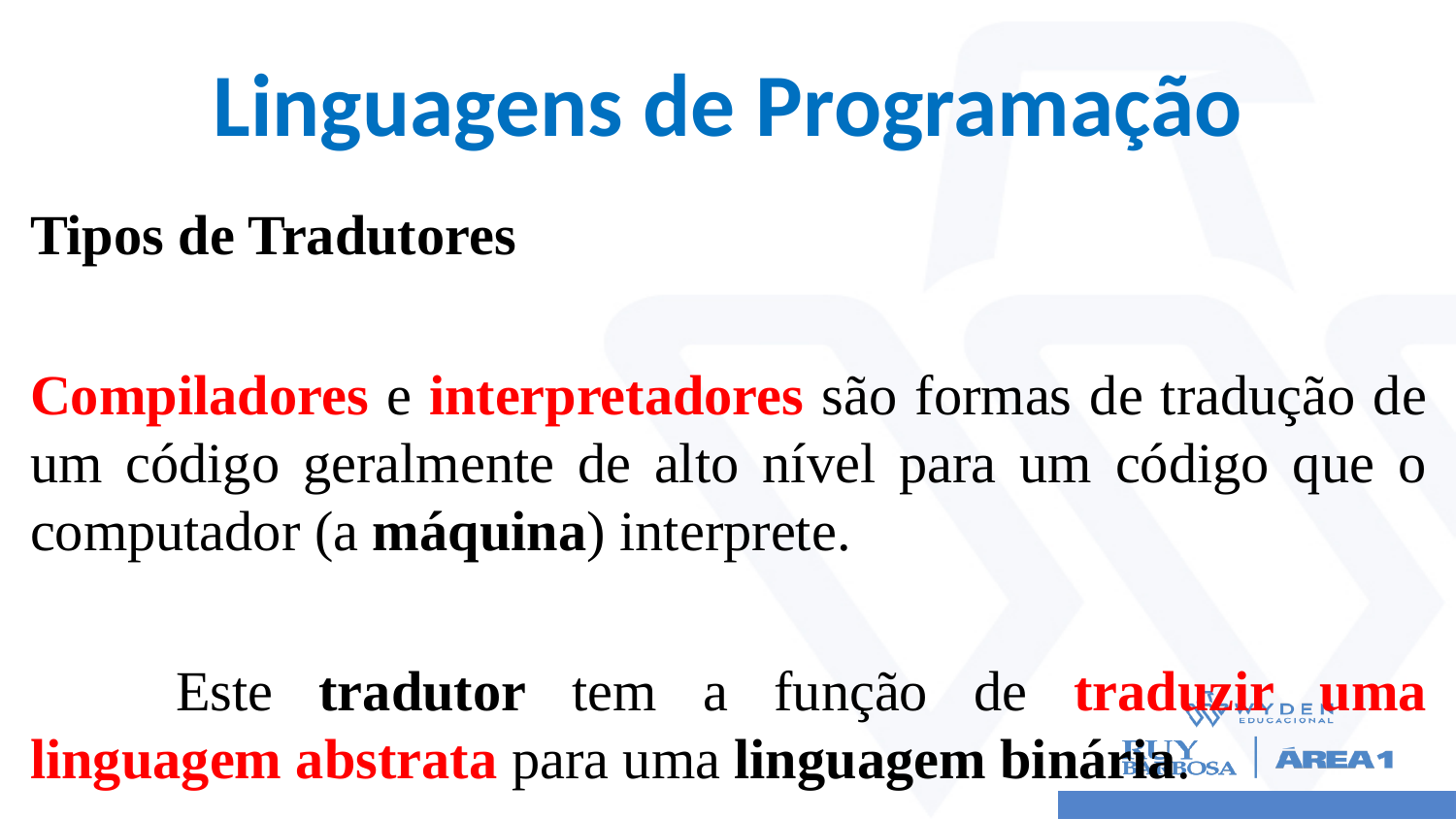

# Linguagens de Programação
Tipos de Tradutores

Compiladores e interpretadores são formas de tradução de um código geralmente de alto nível para um código que o computador (a máquina) interprete.

	Este tradutor tem a função de traduzir uma linguagem abstrata para uma linguagem binária.